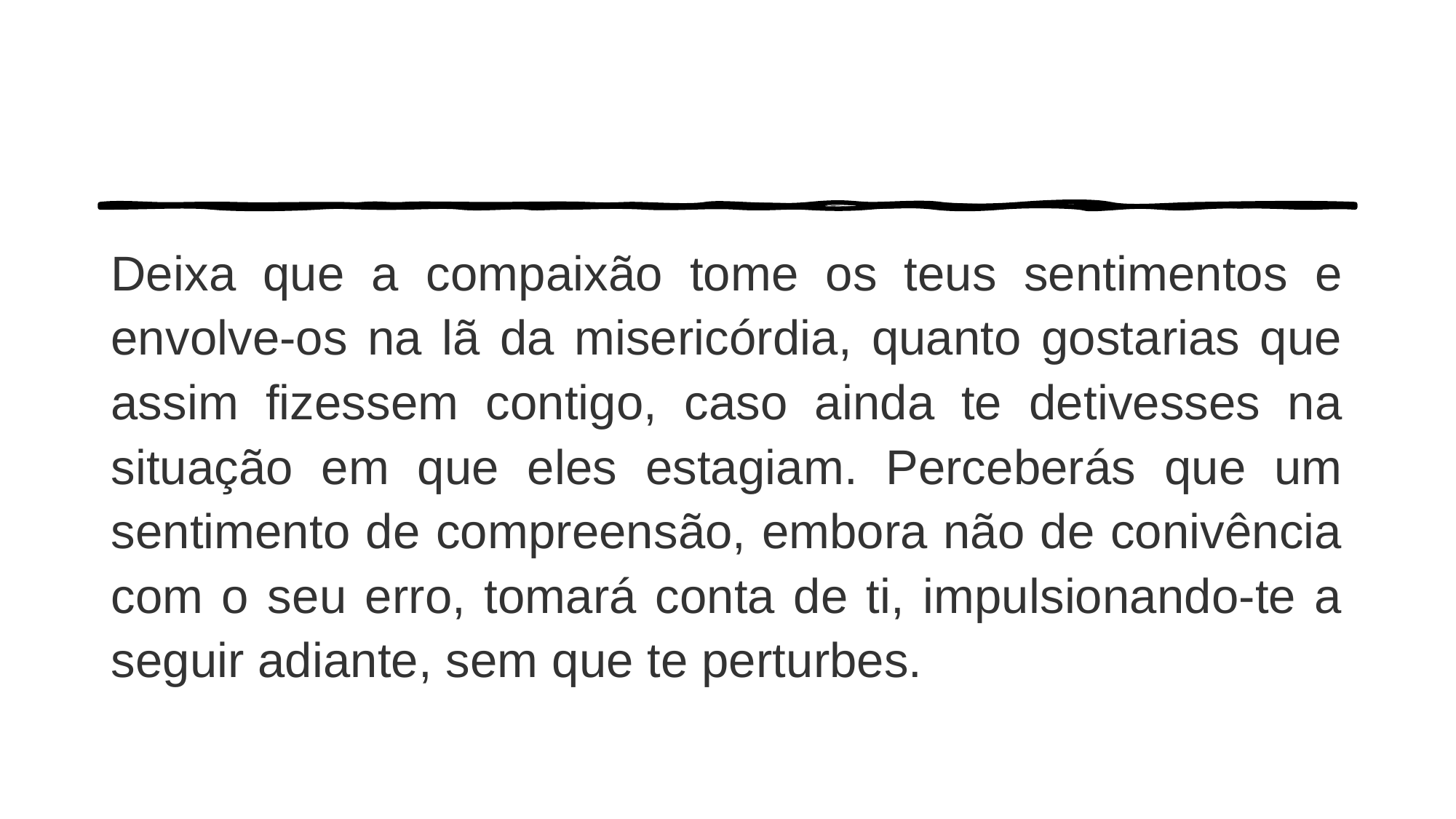

Deixa que a compaixão tome os teus sentimentos e envolve-os na lã da misericórdia, quanto gostarias que assim fizessem contigo, caso ainda te detivesses na situação em que eles estagiam. Perceberás que um sentimento de compreensão, embora não de conivência com o seu erro, tomará conta de ti, impulsionando-te a seguir adiante, sem que te perturbes.